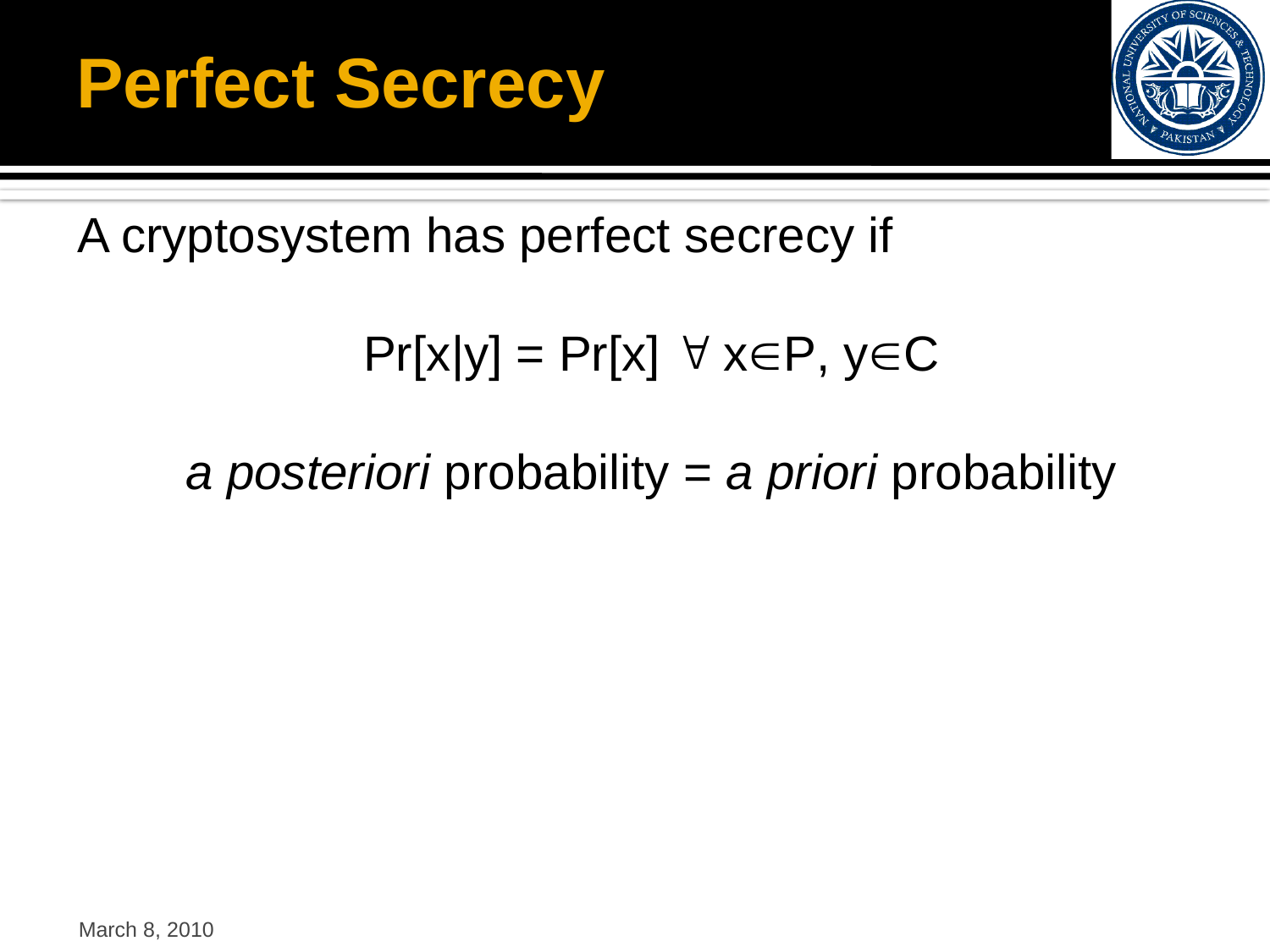

# Perfect Secrecy
A cryptosystem has perfect secrecy if

Pr[x|y] = Pr[x] ∀ x∈P, y∈C

a posteriori probability = a priori probability

March 8, 2010